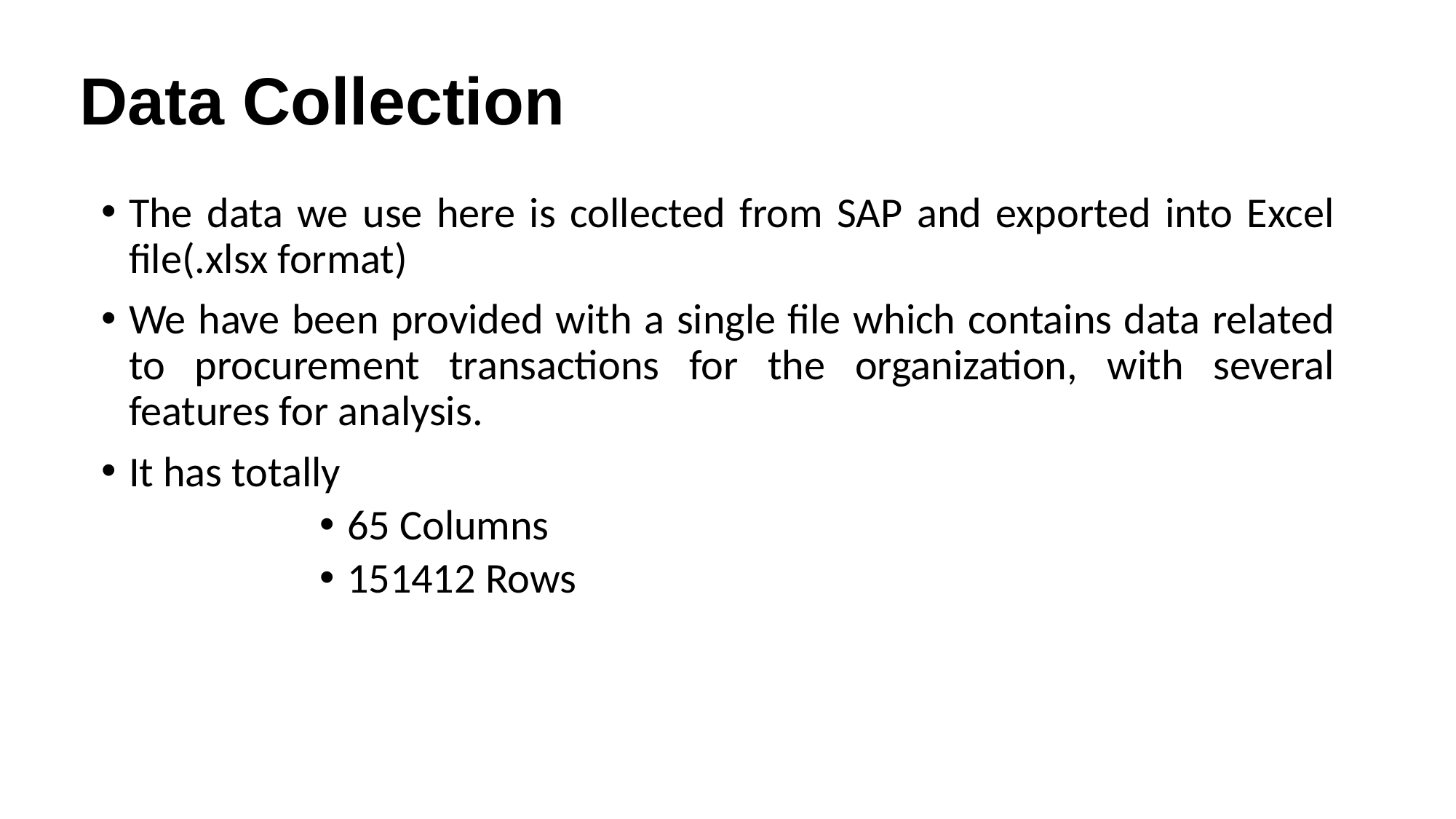

# Data Collection
The data we use here is collected from SAP and exported into Excel file(.xlsx format)
We have been provided with a single file which contains data related to procurement transactions for the organization, with several features for analysis.
It has totally
65 Columns
151412 Rows